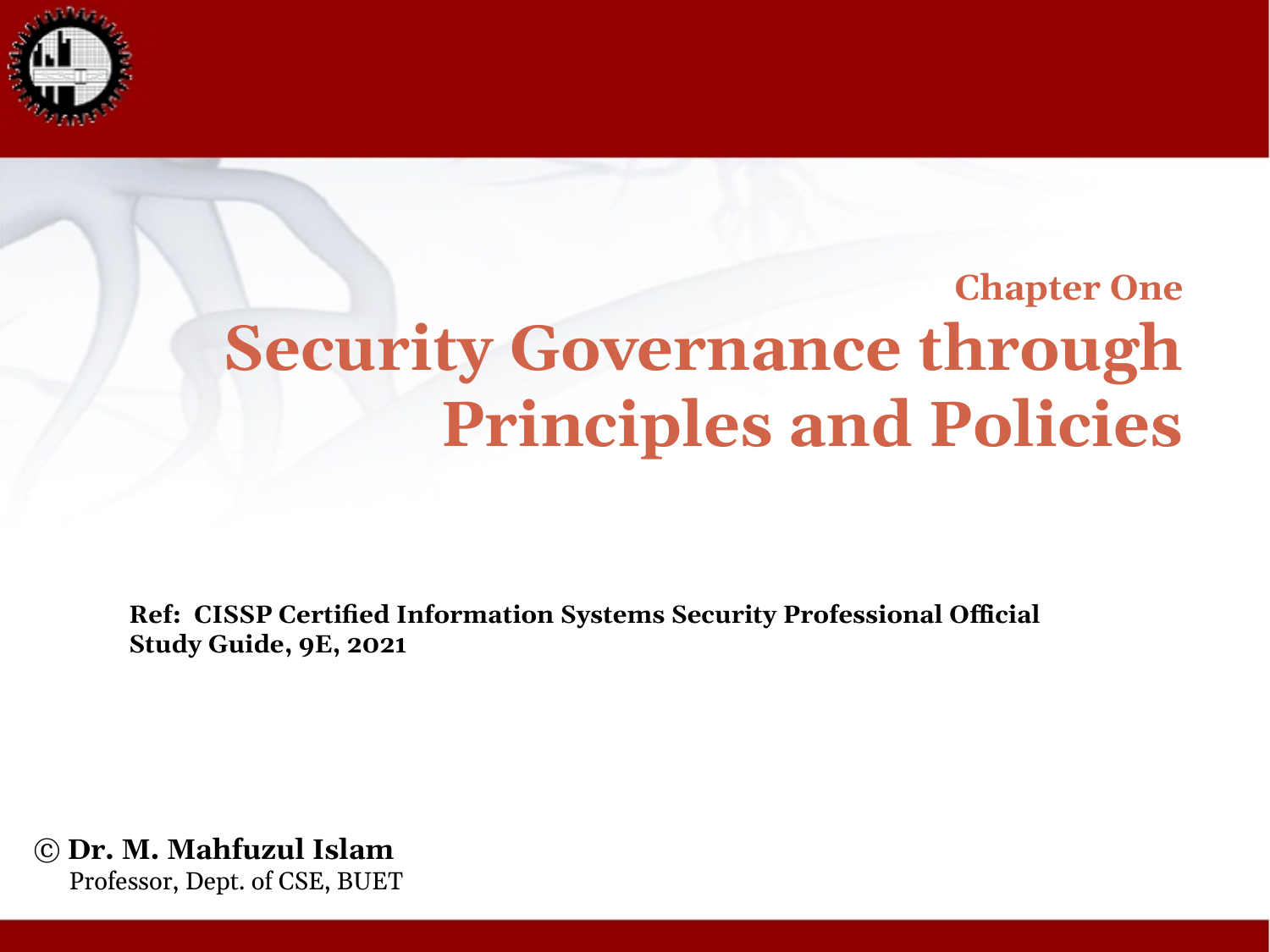

# Chapter One Security Governance through Principles and Policies
Ref:  CISSP Certified Information Systems Security Professional Official Study Guide, 9E, 2021
© Dr. M. Mahfuzul Islam
      Professor, Dept. of CSE, BUET